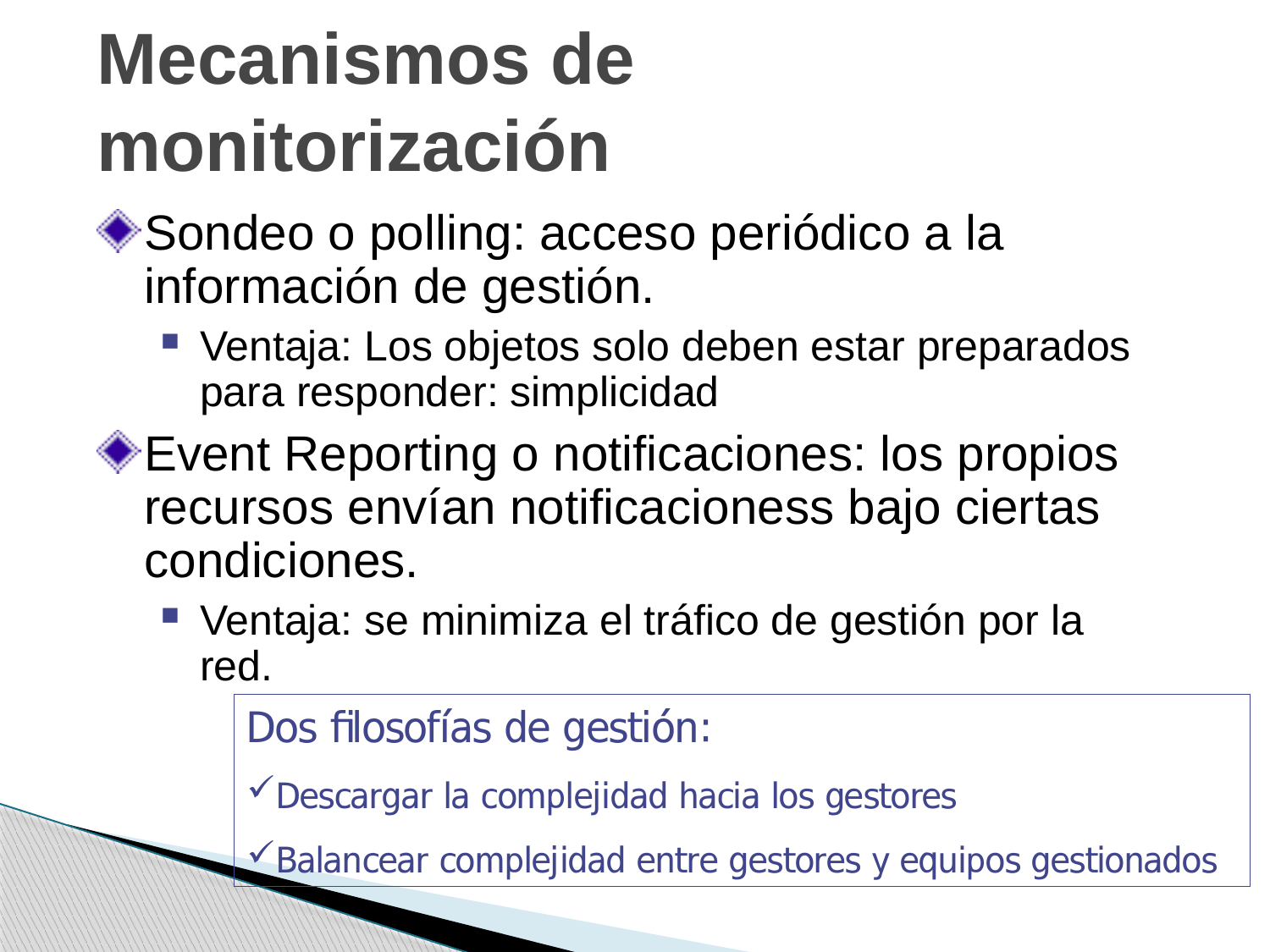

# Mecanismos de monitorización
Sondeo o polling: acceso periódico a la información de gestión.
Ventaja: Los objetos solo deben estar preparados para responder: simplicidad
Event Reporting o notificaciones: los propios recursos envían notificacioness bajo ciertas condiciones.
Ventaja: se minimiza el tráfico de gestión por la red.
Dos filosofías de gestión:
Descargar la complejidad hacia los gestores
Balancear complejidad entre gestores y equipos gestionados